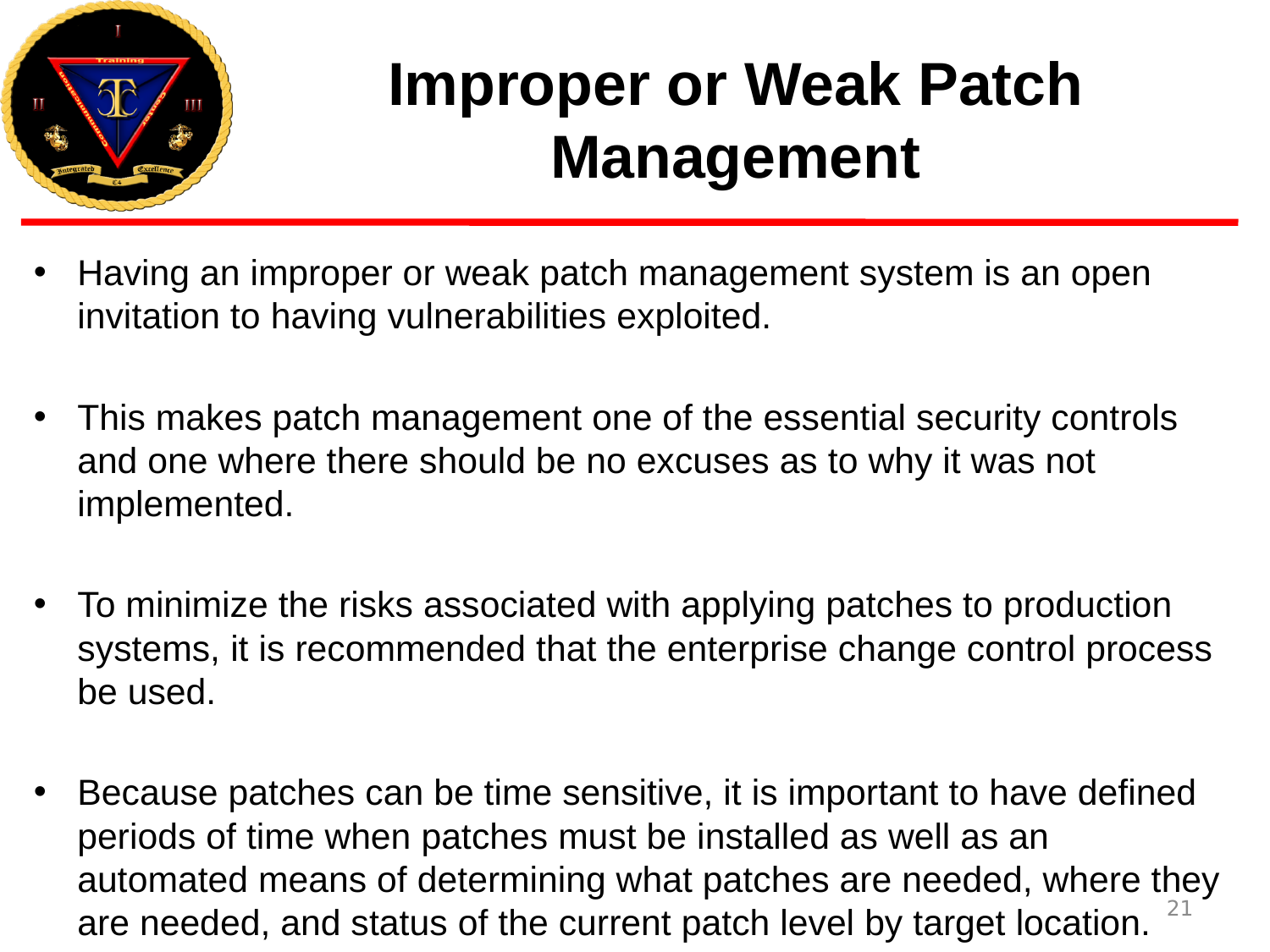

# Improper or Weak Patch Management
Having an improper or weak patch management system is an open invitation to having vulnerabilities exploited.

This makes patch management one of the essential security controls and one where there should be no excuses as to why it was not implemented.

To minimize the risks associated with applying patches to production systems, it is recommended that the enterprise change control process be used.

Because patches can be time sensitive, it is important to have defined periods of time when patches must be installed as well as an automated means of determining what patches are needed, where they are needed, and status of the current patch level by target location.
21